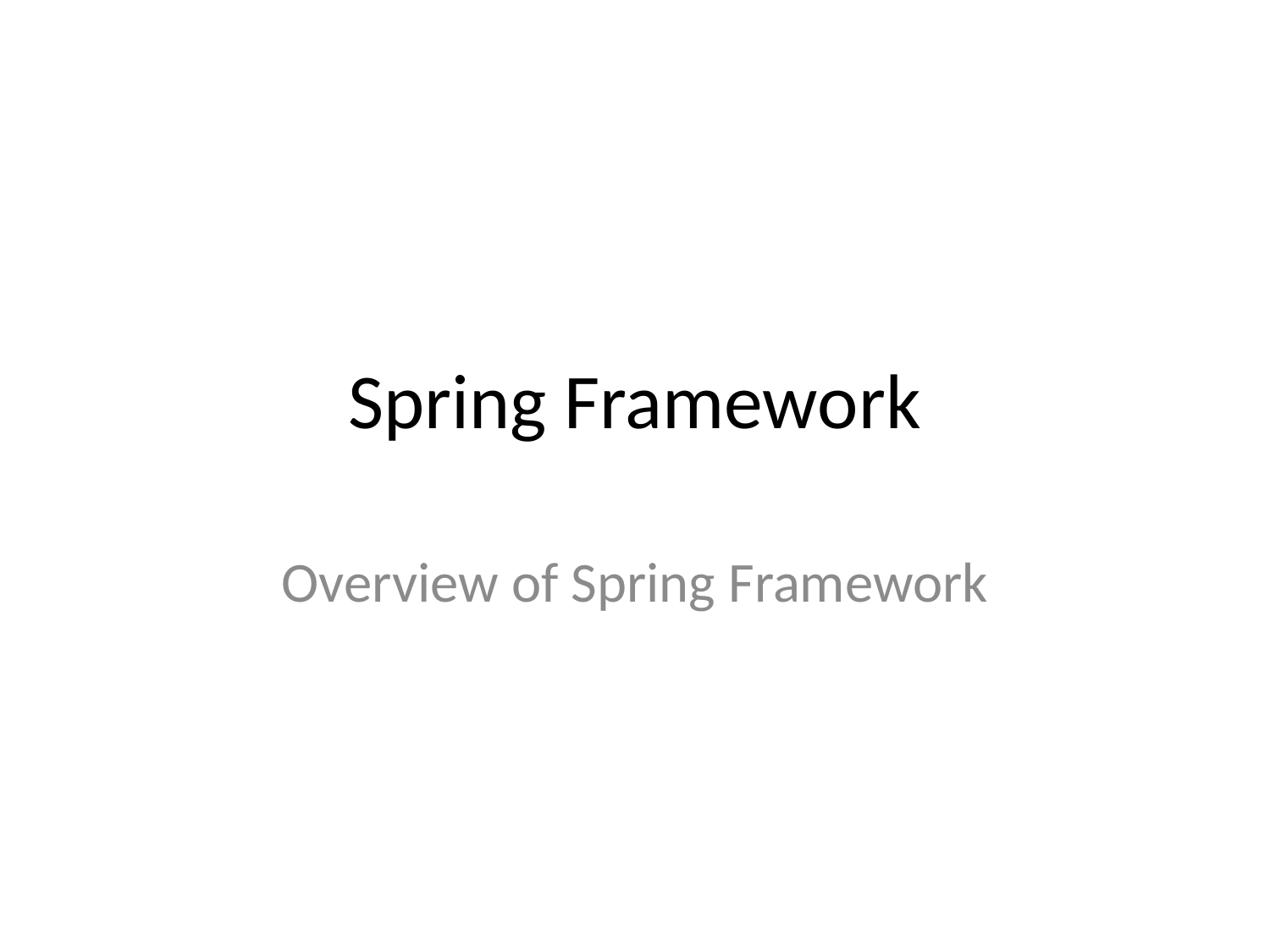

# Spring Framework
Overview of Spring Framework